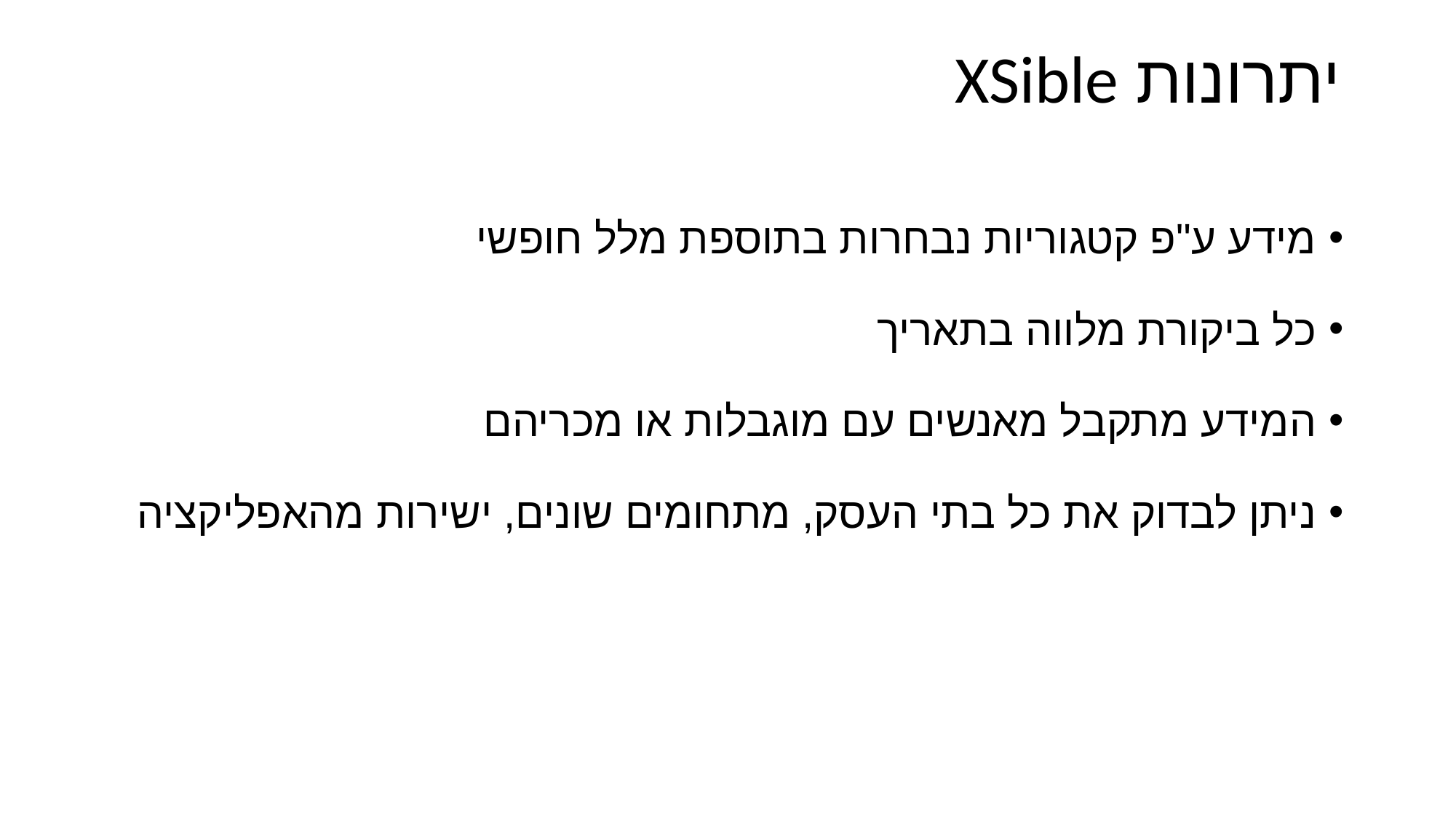

יתרונות XSible
מידע ע"פ קטגוריות נבחרות בתוספת מלל חופשי
כל ביקורת מלווה בתאריך
המידע מתקבל מאנשים עם מוגבלות או מכריהם
ניתן לבדוק את כל בתי העסק, מתחומים שונים, ישירות מהאפליקציה